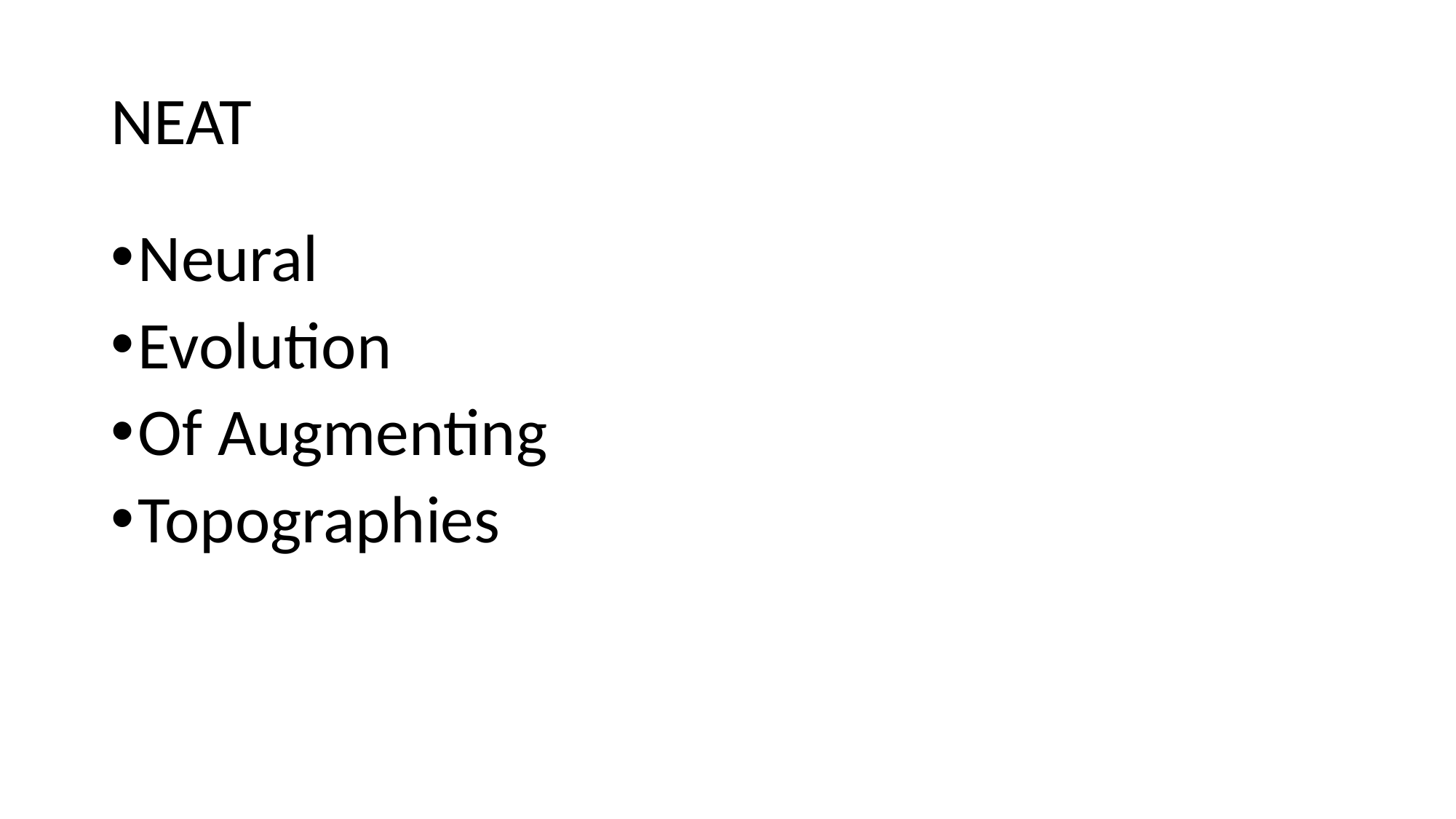

# NEAT
Neural
Evolution
Of Augmenting
Topographies